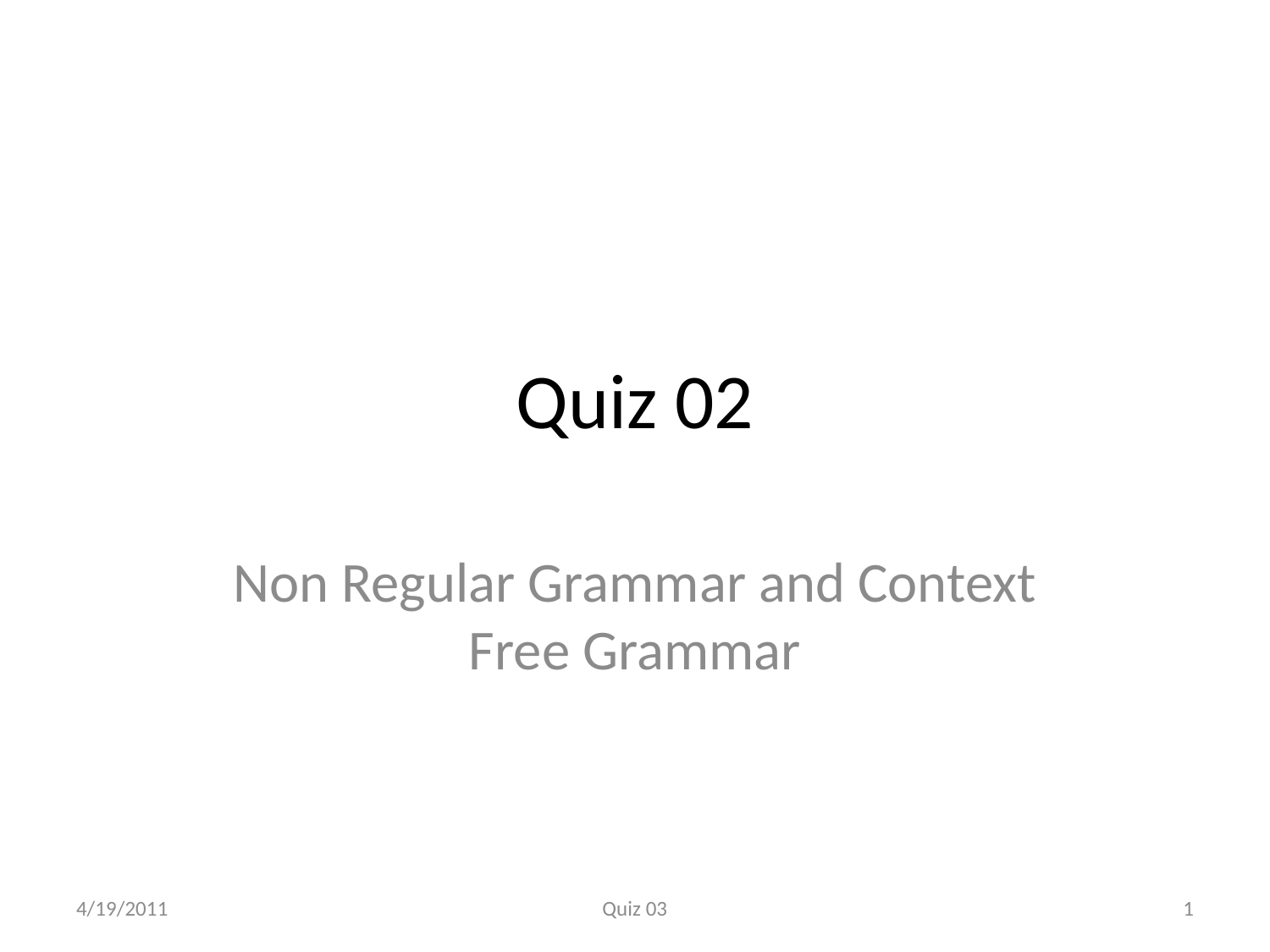

# Quiz 02
Non Regular Grammar and Context Free Grammar
4/19/2011
Quiz 03
1